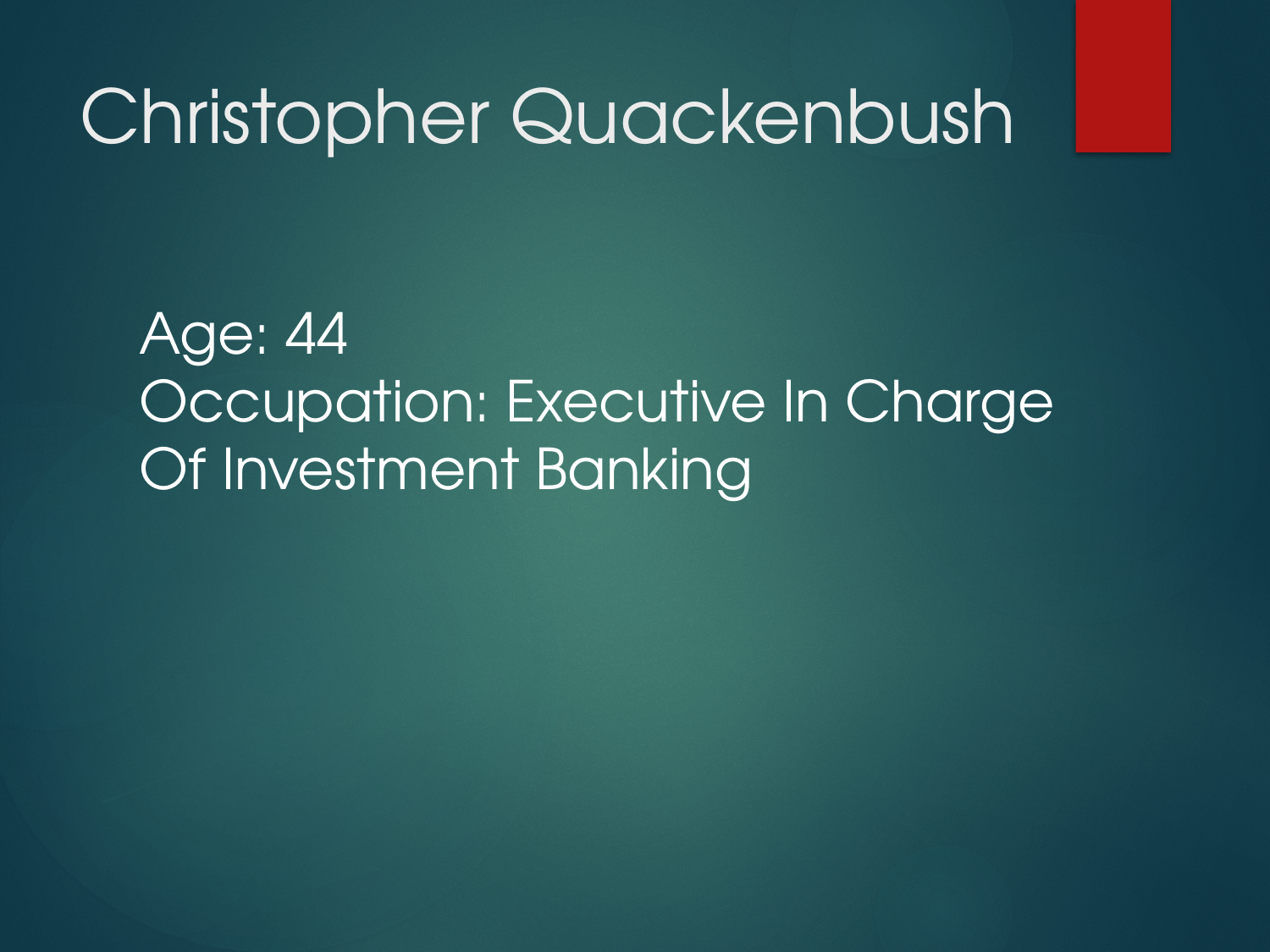

# Christopher Quackenbush

Age: 44
Occupation: Executive In Charge Of Investment Banking